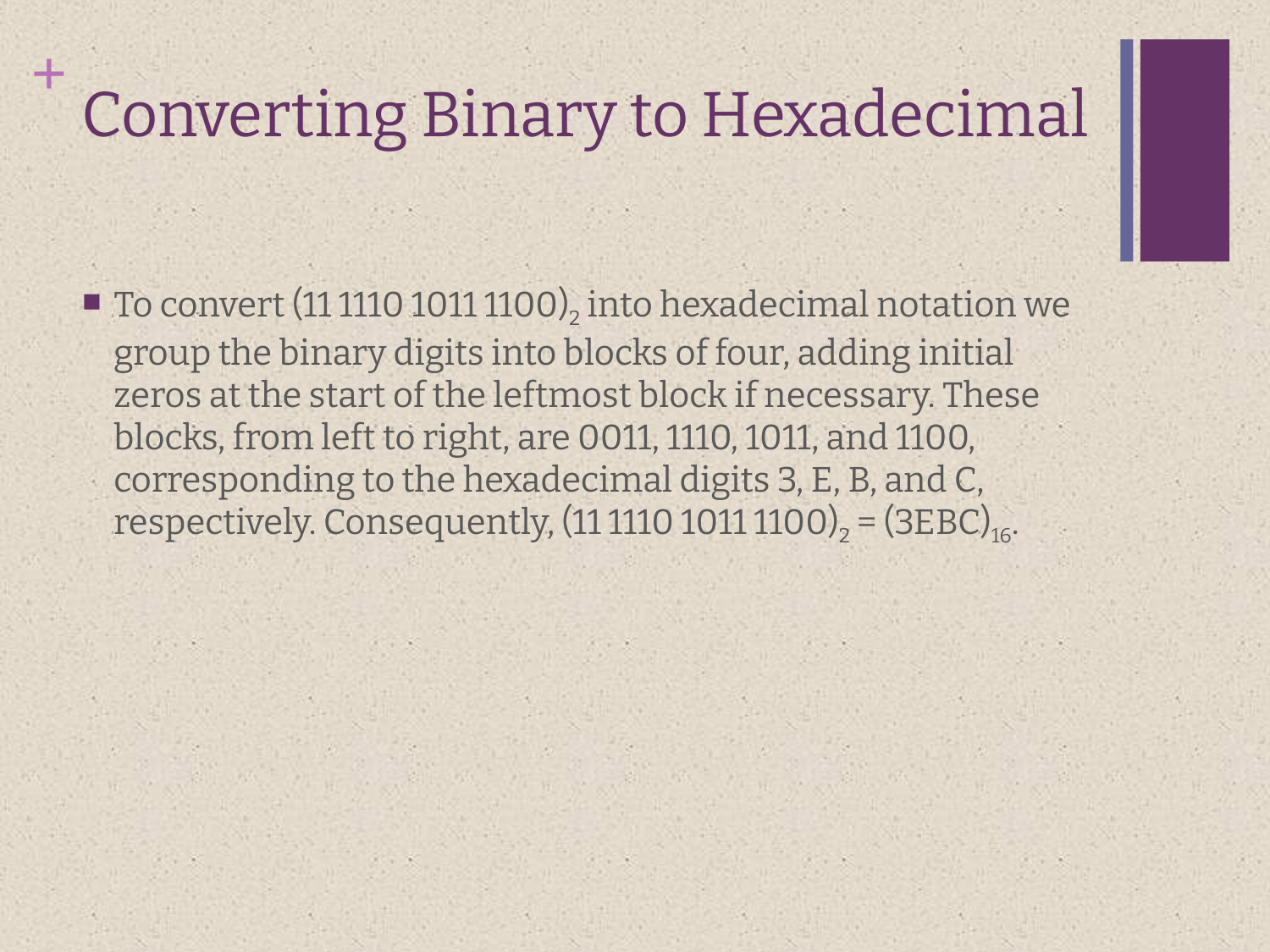

# Converting Binary to Hexadecimal
To convert (11 1110 1011 1100)2 into hexadecimal notation we group the binary digits into blocks of four, adding initial zeros at the start of the leftmost block if necessary. These blocks, from left to right, are 0011, 1110, 1011, and 1100, corresponding to the hexadecimal digits 3, E, B, and C, respectively. Consequently, (11 1110 1011 1100)2 = (3EBC)16.